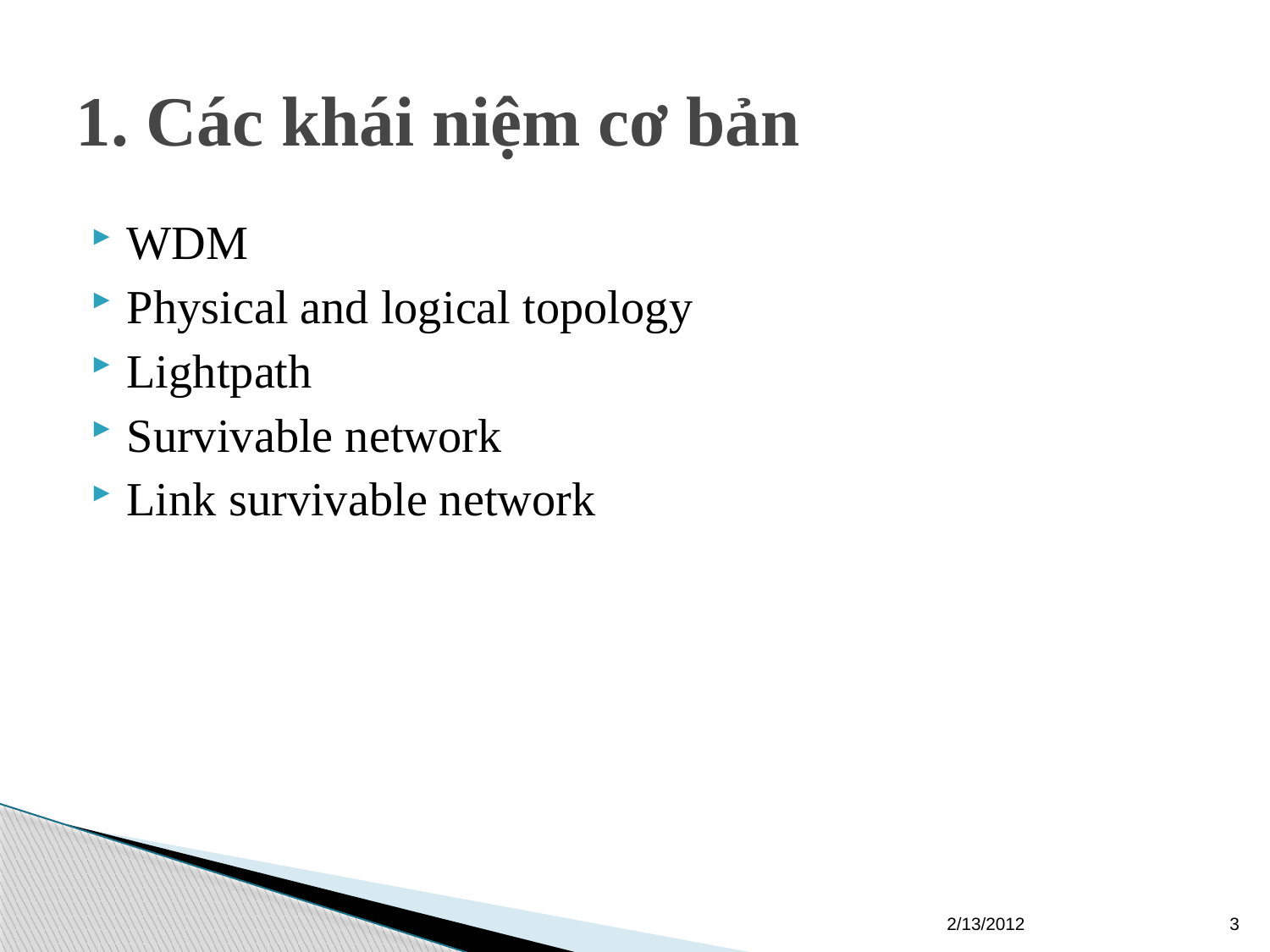

# 1. Các khái niệm cơ bản
WDM
Physical and logical topology
Lightpath
Survivable network
Link survivable network
2/13/2012
3